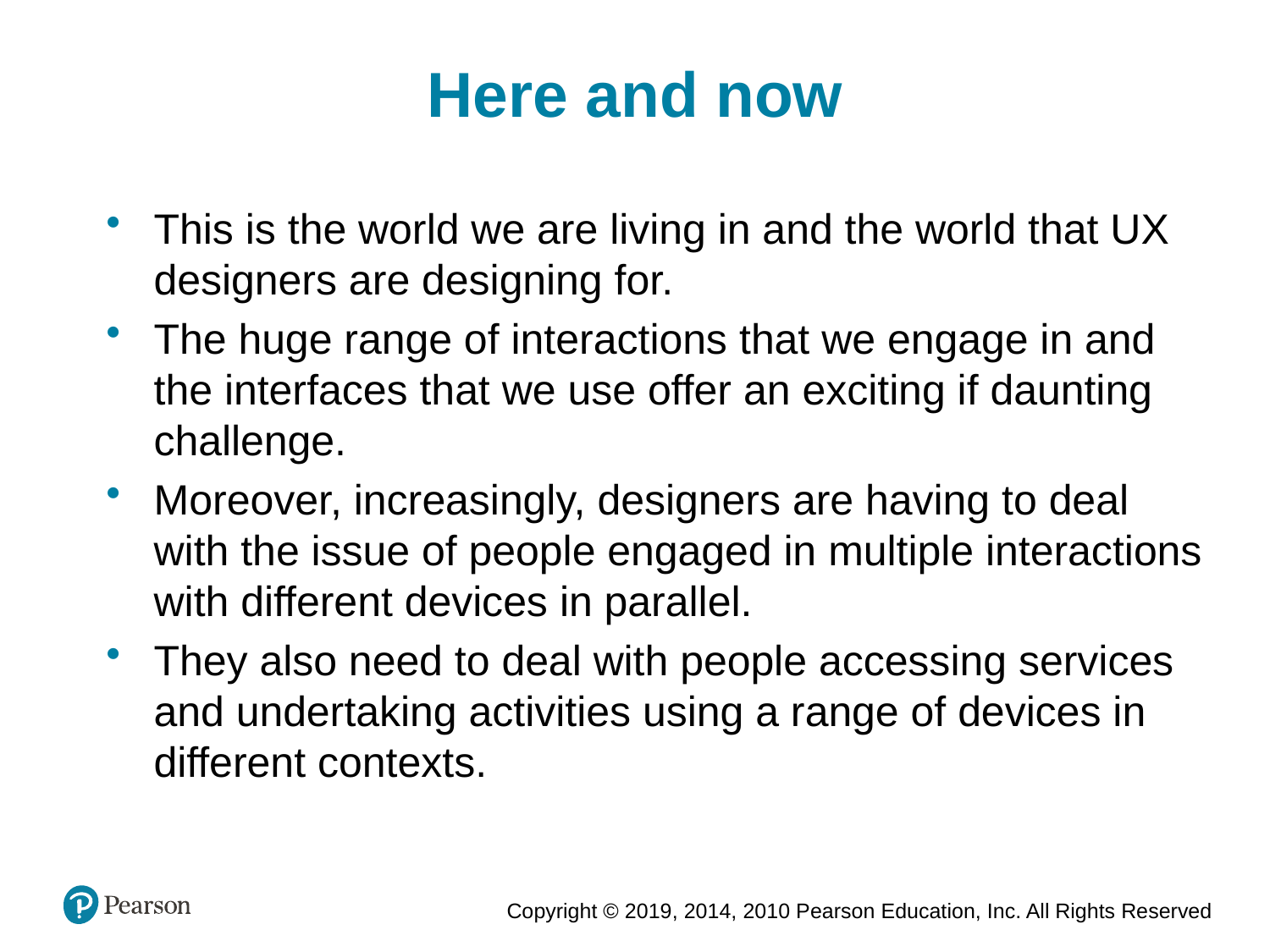

Here and now
This is the world we are living in and the world that UX designers are designing for.
The huge range of interactions that we engage in and the interfaces that we use offer an exciting if daunting challenge.
Moreover, increasingly, designers are having to deal with the issue of people engaged in multiple interactions with different devices in parallel.
They also need to deal with people accessing services and undertaking activities using a range of devices in different contexts.